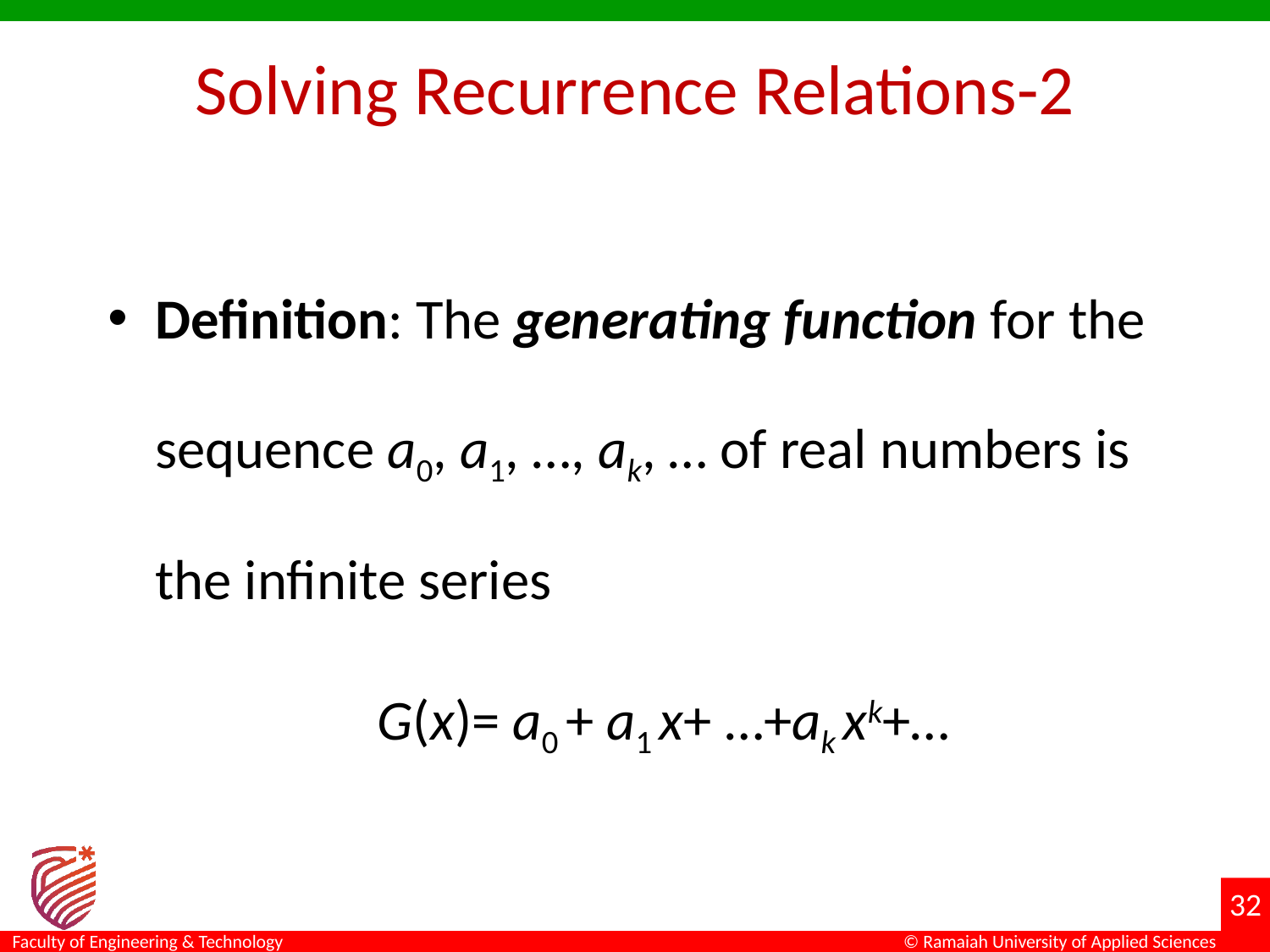

# Solving Recurrence Relations-2
Definition: The generating function for the sequence a0, a1, …, ak, … of real numbers is the infinite series
   G(x)= a0 + a1 x+ …+ak xk+…